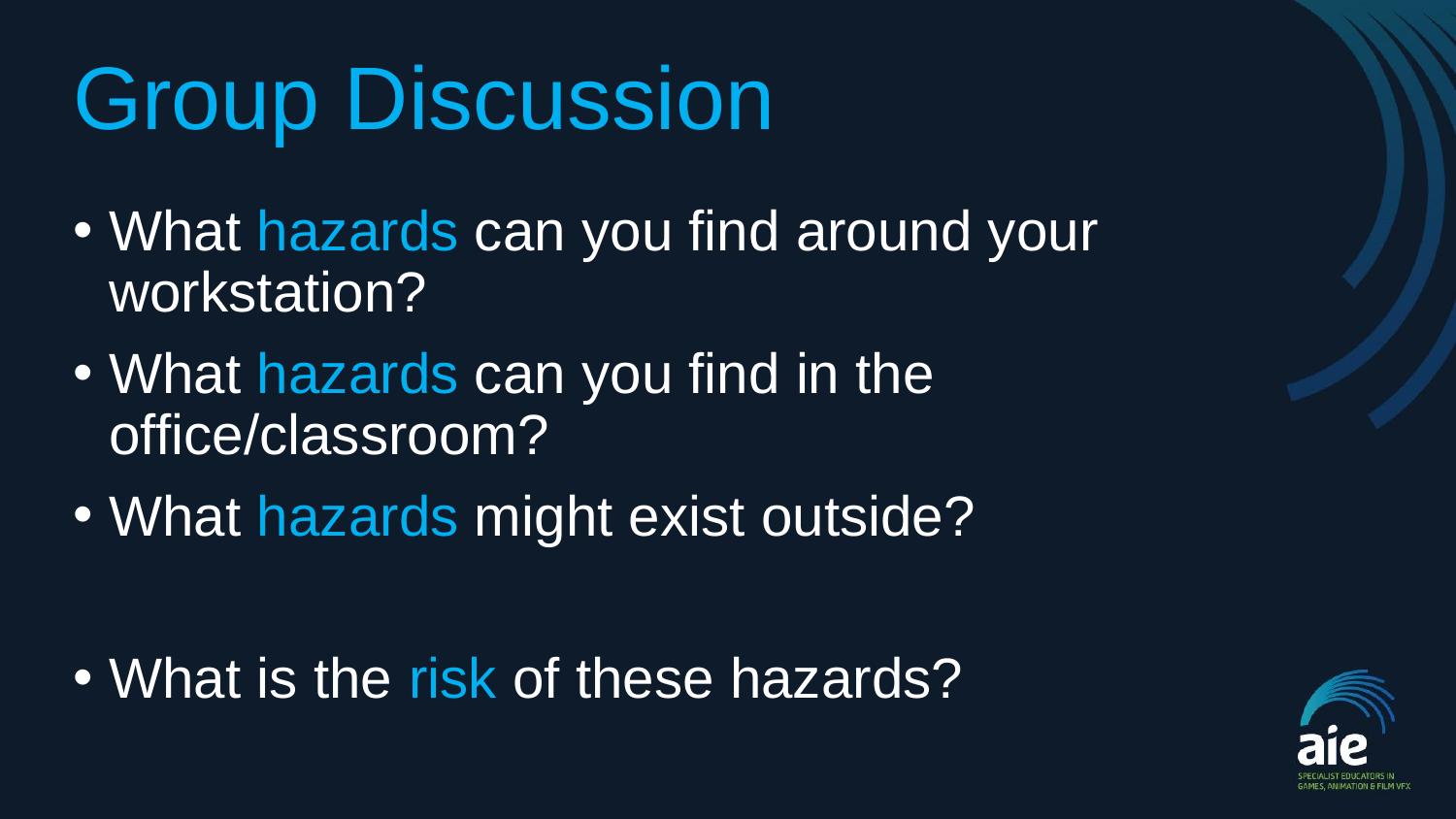

# Group Discussion
What hazards can you find around your
workstation?
What hazards can you find in the office/classroom?
What hazards might exist outside?

What is the risk of these hazards?